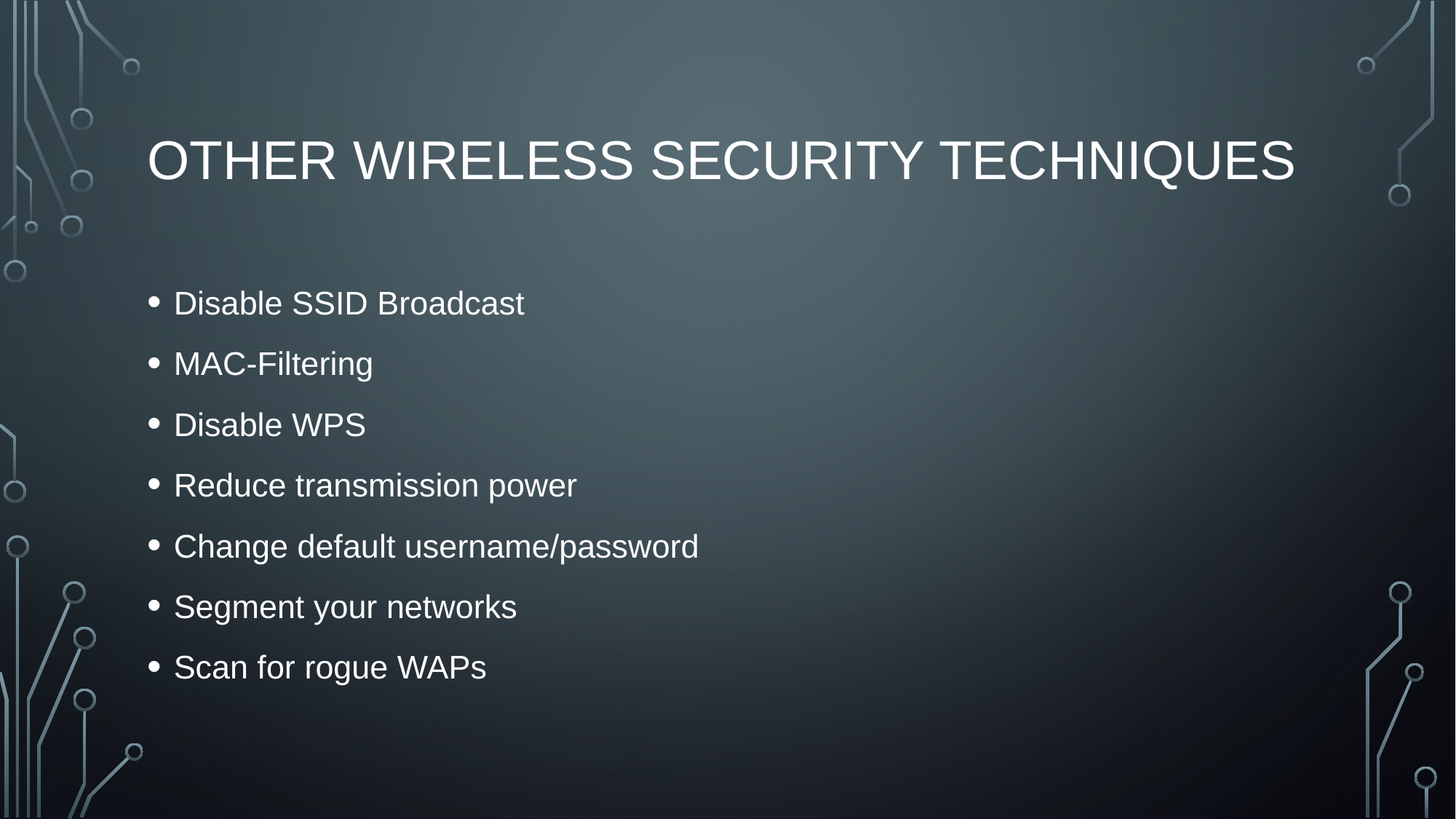

# Other wireless security techniques
Disable SSID Broadcast
MAC-Filtering
Disable WPS
Reduce transmission power
Change default username/password
Segment your networks
Scan for rogue WAPs